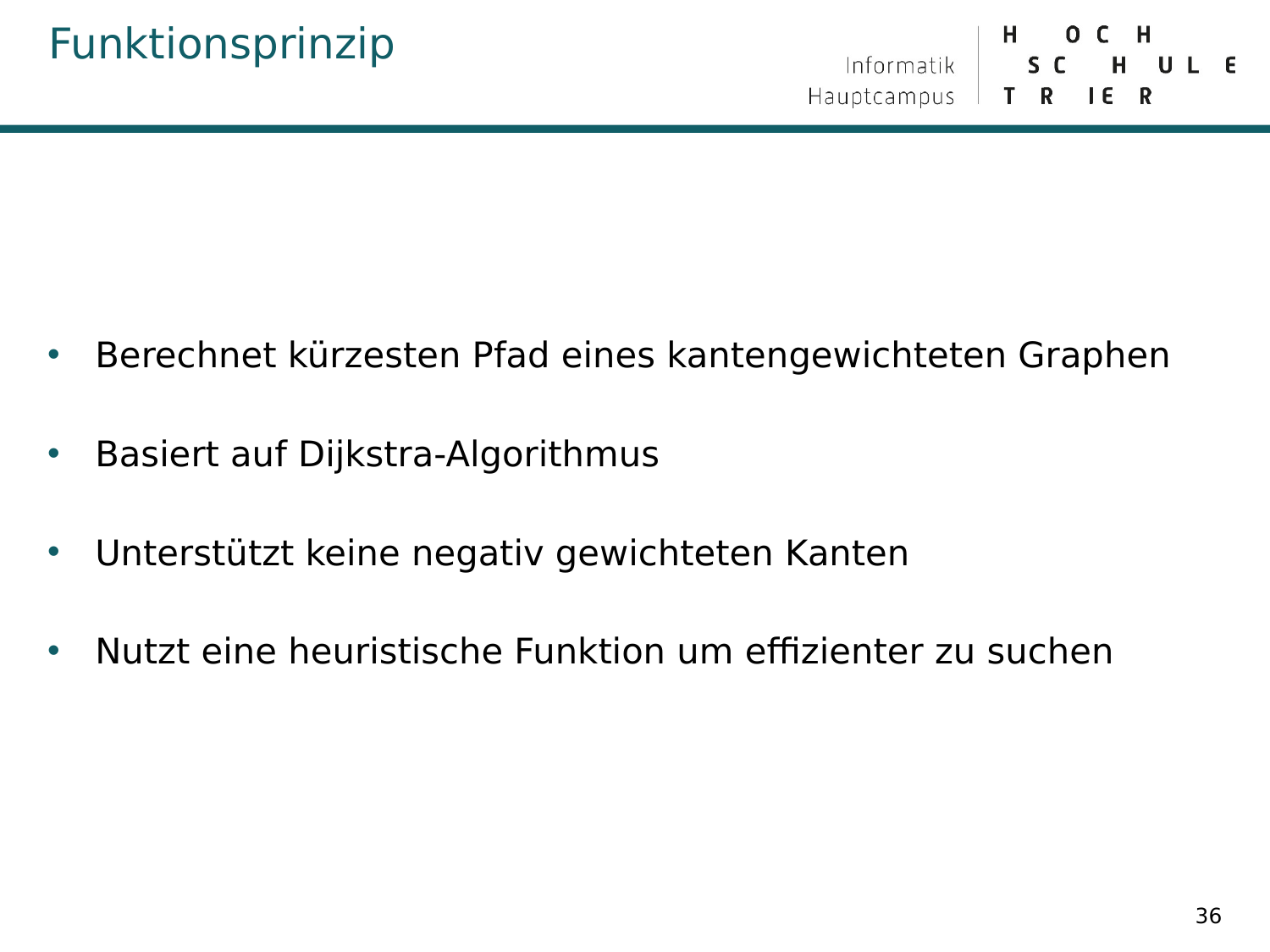

Funktionsprinzip
# Berechnet kürzesten Pfad eines kantengewichteten Graphen

Basiert auf Dijkstra-Algorithmus

Unterstützt keine negativ gewichteten Kanten

Nutzt eine heuristische Funktion um effizienter zu suchen

36